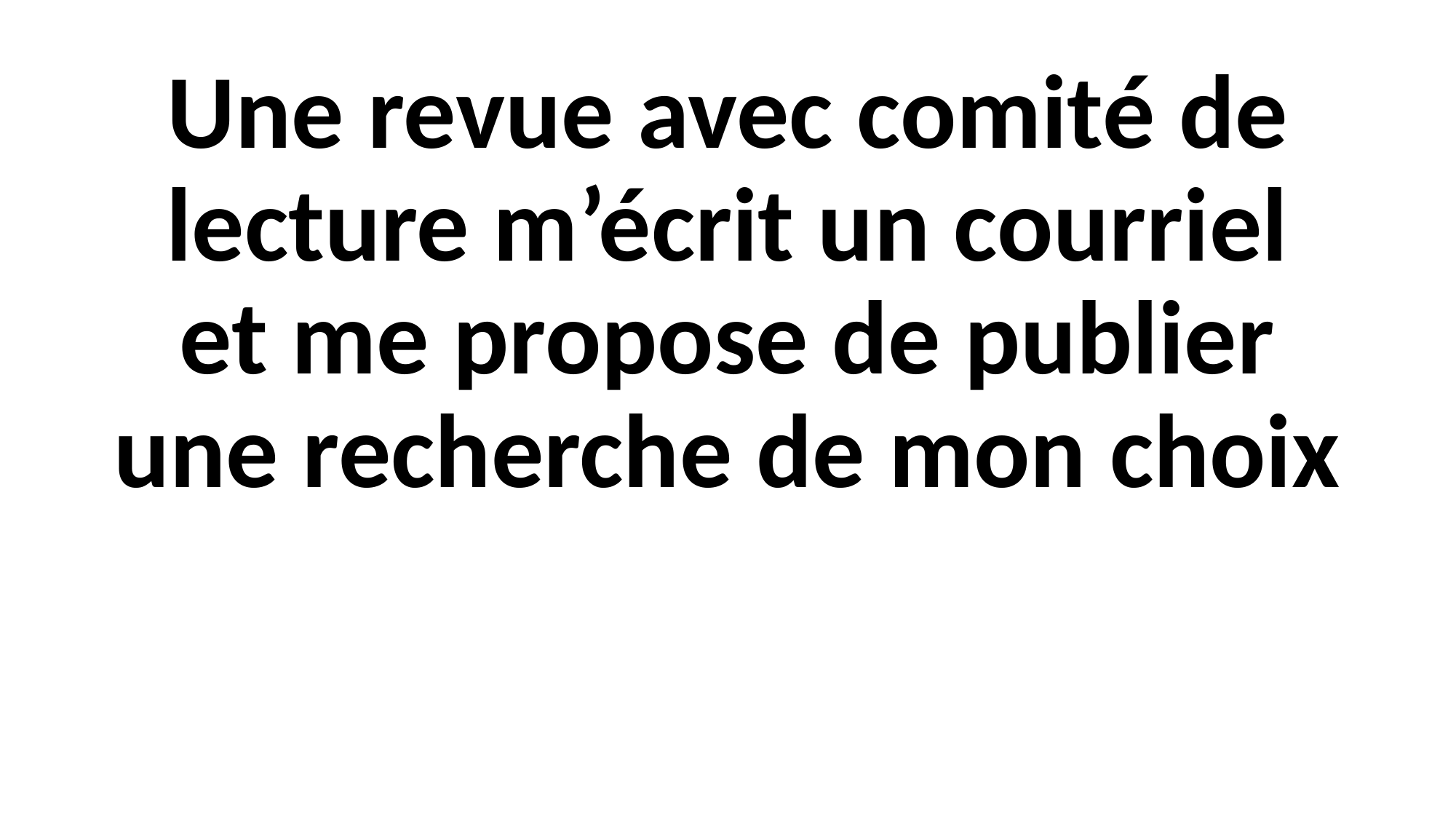

Une revue avec comité de lecture m’écrit un courriel et me propose de publier une recherche de mon choix

 Coûte 2T